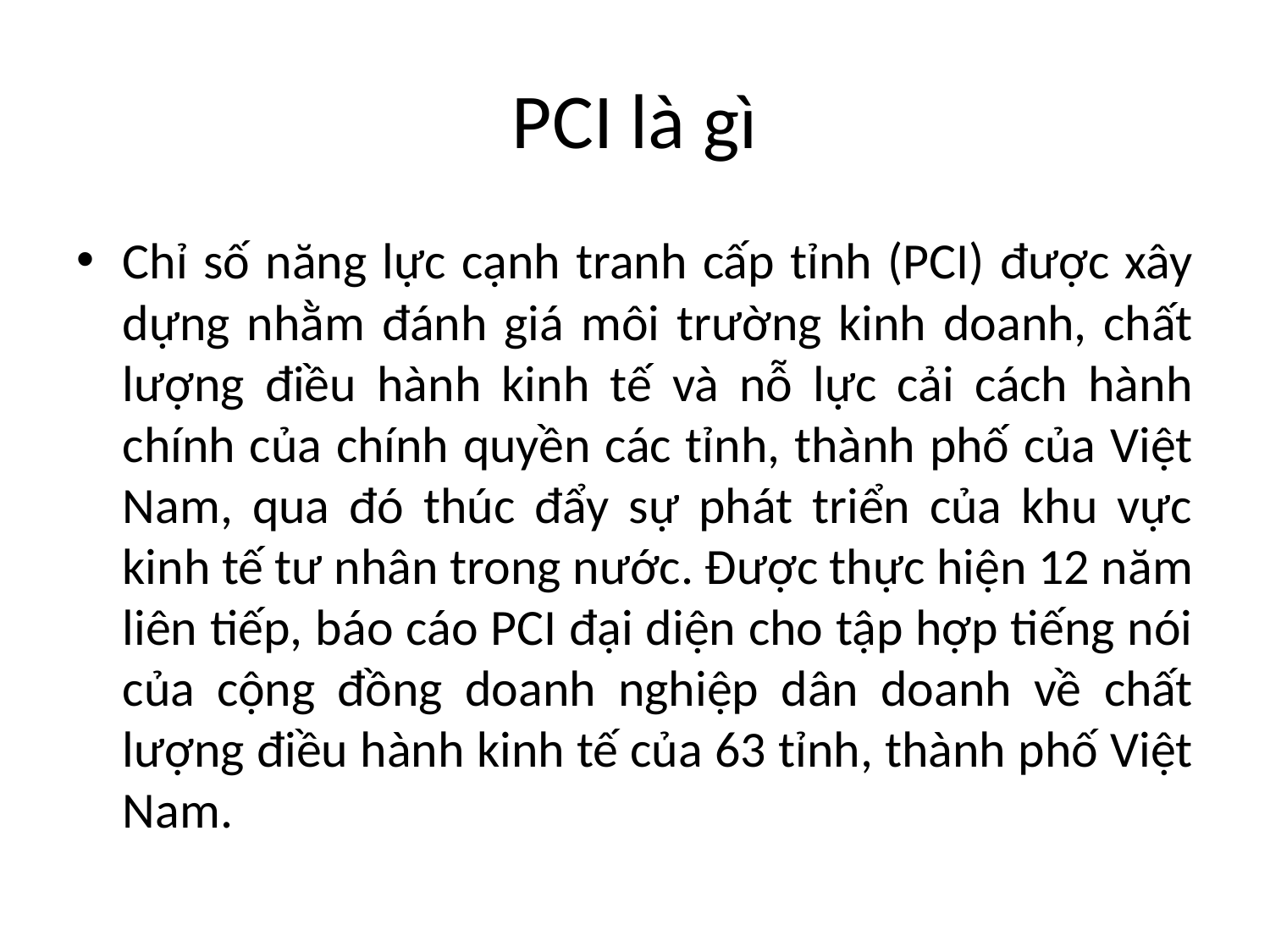

# PCI là gì
Chỉ số năng lực cạnh tranh cấp tỉnh (PCI) được xây dựng nhằm đánh giá môi trường kinh doanh, chất lượng điều hành kinh tế và nỗ lực cải cách hành chính của chính quyền các tỉnh, thành phố của Việt Nam, qua đó thúc đẩy sự phát triển của khu vực kinh tế tư nhân trong nước. Được thực hiện 12 năm liên tiếp, báo cáo PCI đại diện cho tập hợp tiếng nói của cộng đồng doanh nghiệp dân doanh về chất lượng điều hành kinh tế của 63 tỉnh, thành phố Việt Nam.